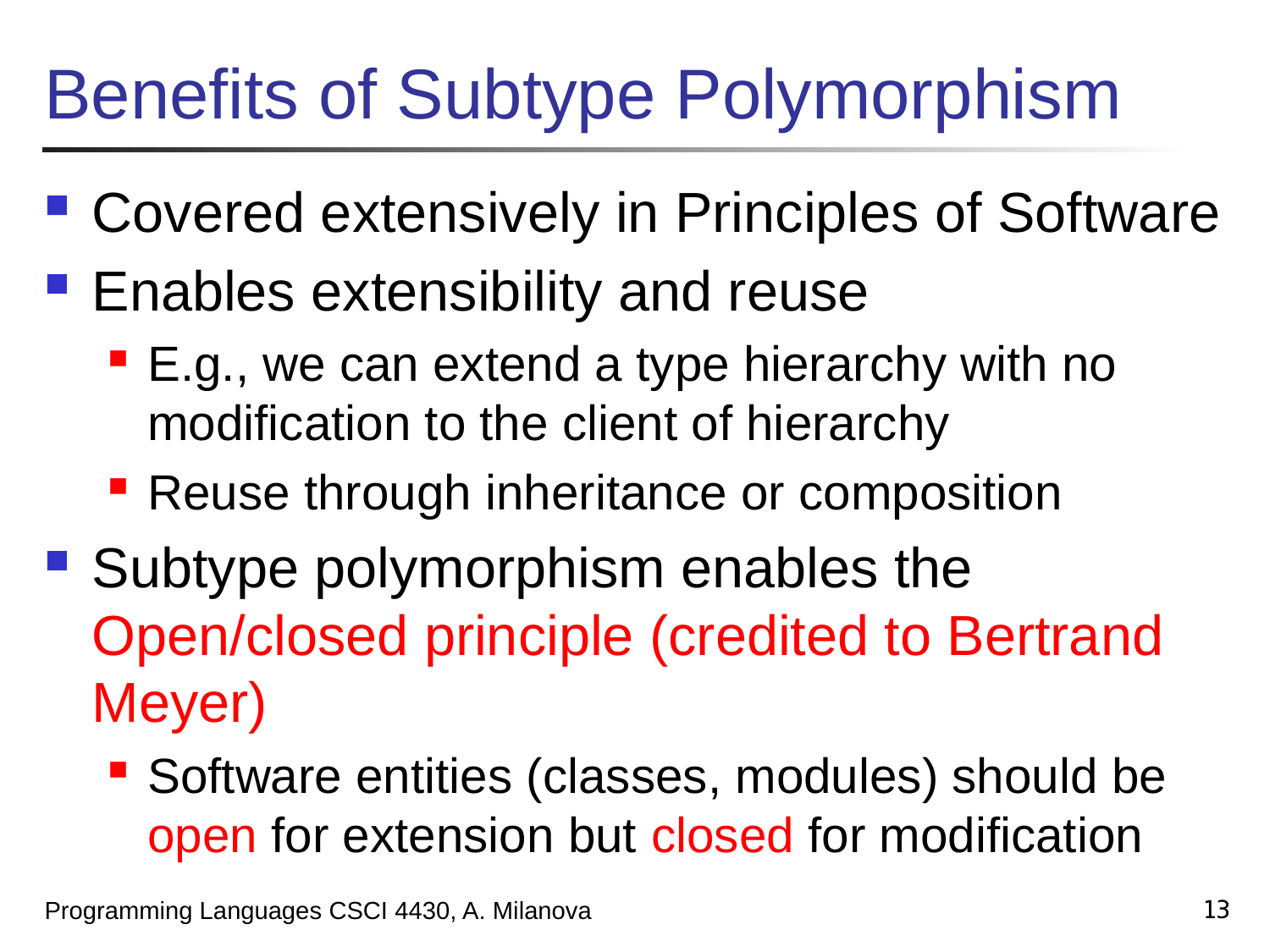

# Benefits of Subtype Polymorphism
Covered extensively in Principles of Software
Enables extensibility and reuse
E.g., we can extend a type hierarchy with no modification to the client of hierarchy
Reuse through inheritance or composition
Subtype polymorphism enables the Open/closed principle (credited to Bertrand Meyer)
Software entities (classes, modules) should be open for extension but closed for modification
13
Programming Languages CSCI 4430, A. Milanova